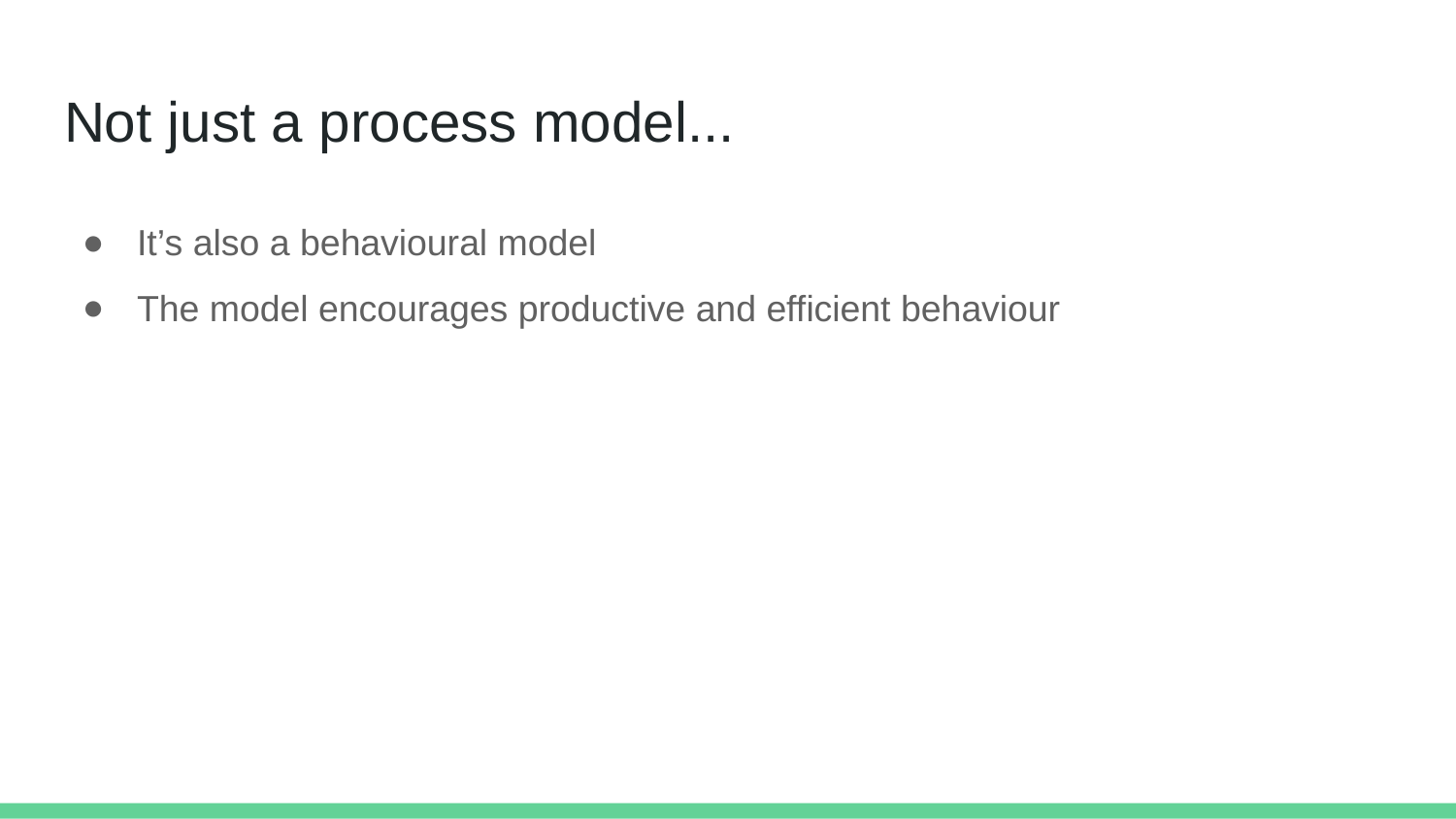

# Not just a process model...
It’s also a behavioural model
The model encourages productive and efficient behaviour